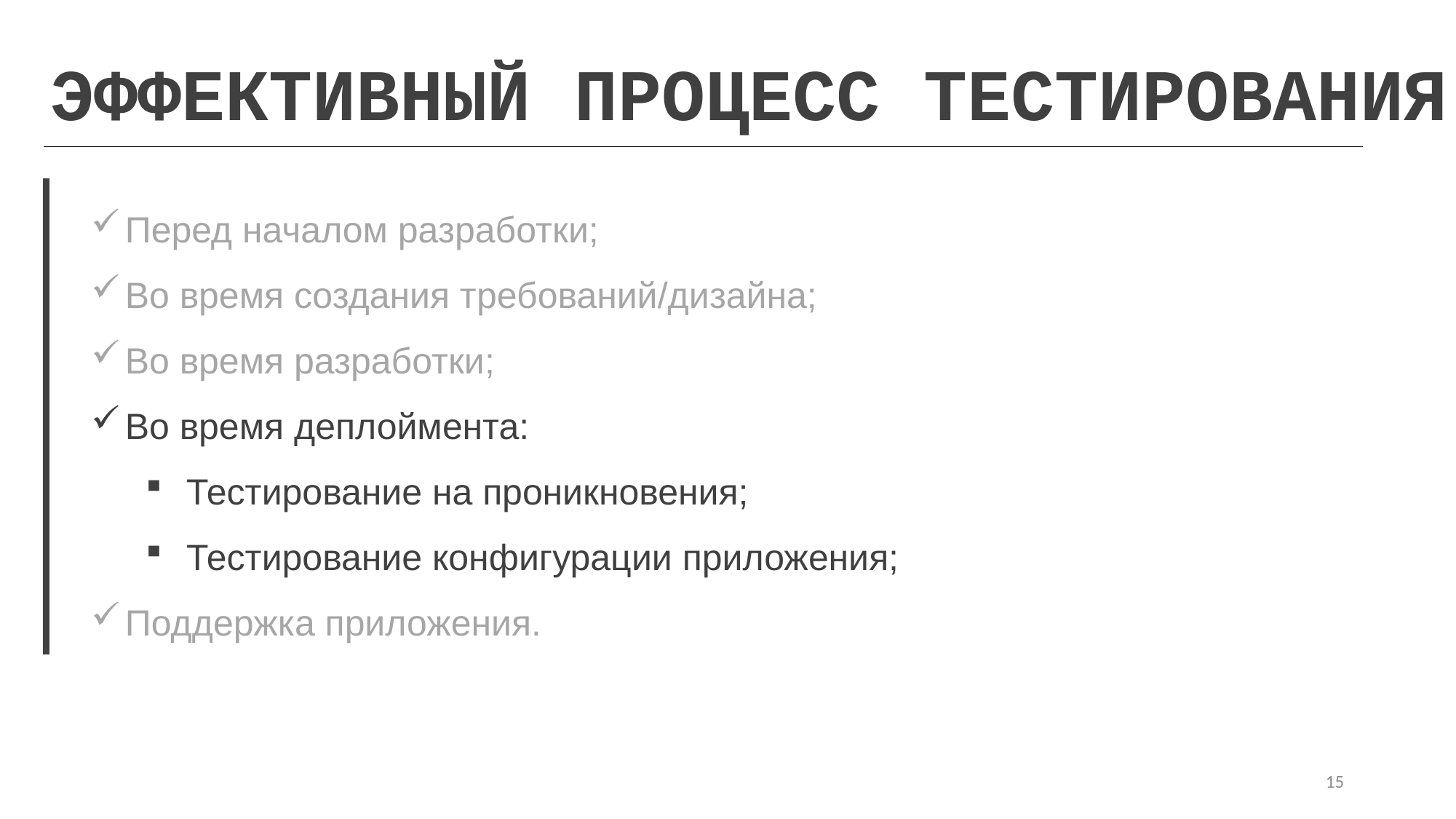

ЭФФЕКТИВНЫЙ ПРОЦЕСС ТЕСТИРОВАНИЯ

Перед началом разработки;
Во время создания требований/дизайна;
Во время разработки;
Во время деплоймента:
Тестирование на проникновения;
Тестирование конфигурации приложения;
Поддержка приложения.
15